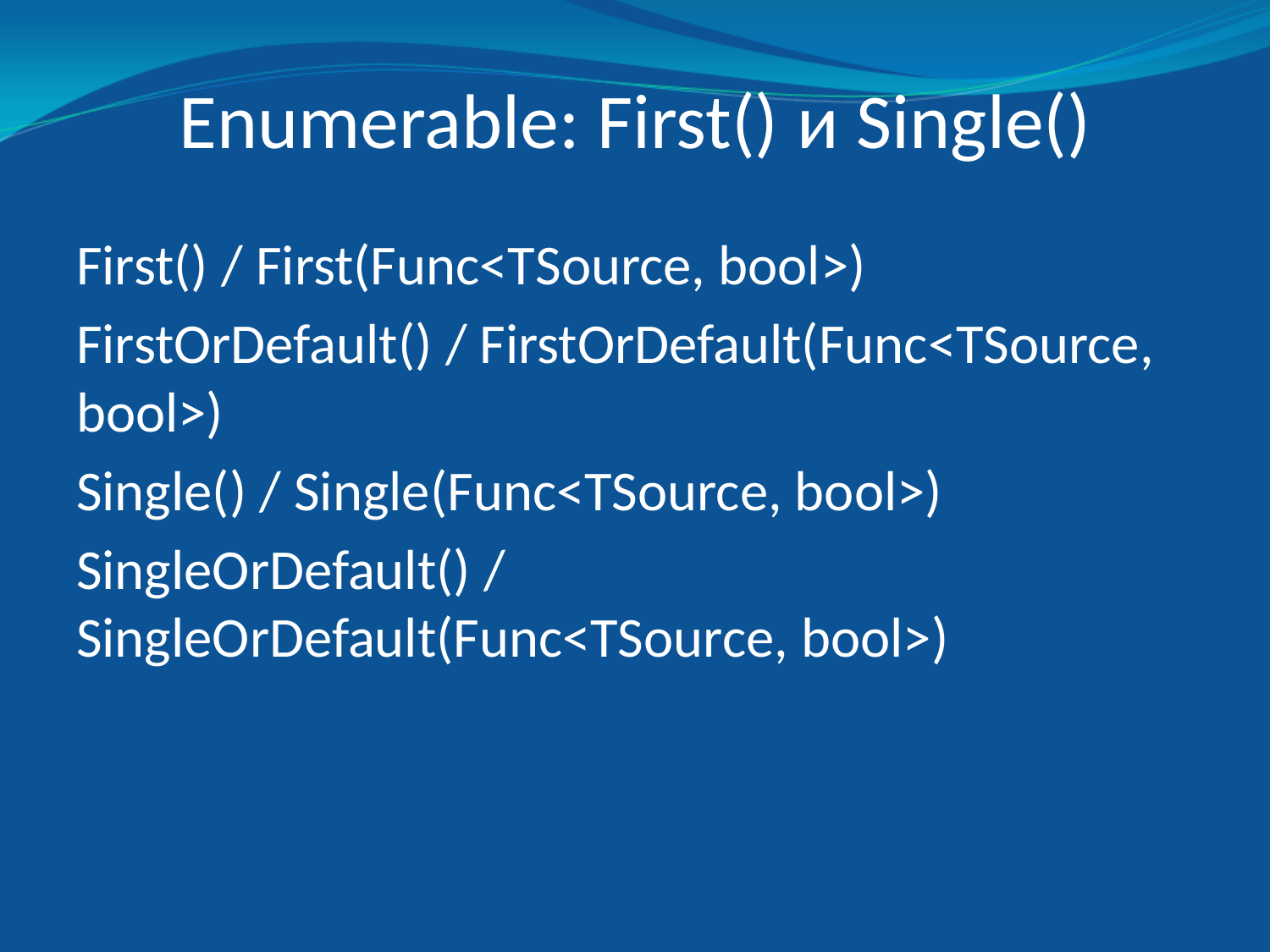

# Enumerable: First() и Single()
First() / First(Func<TSource, bool>)
FirstOrDefault() / FirstOrDefault(Func<TSource, bool>)
Single() / Single(Func<TSource, bool>)
SingleOrDefault() / SingleOrDefault(Func<TSource, bool>)